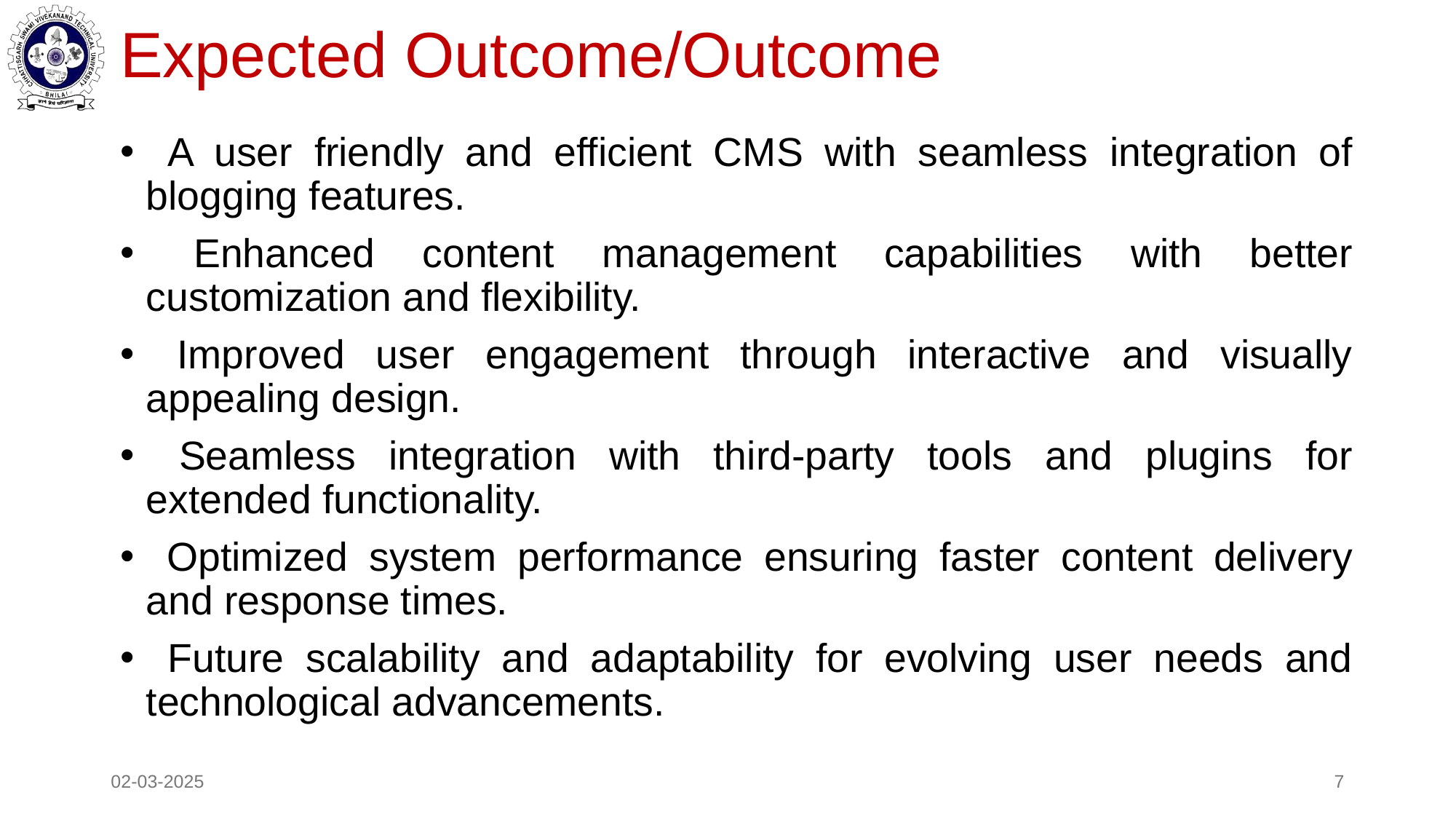

# Expected Outcome/Outcome
 A user friendly and efficient CMS with seamless integration of blogging features.
 Enhanced content management capabilities with better customization and flexibility.
 Improved user engagement through interactive and visually appealing design.
 Seamless integration with third-party tools and plugins for extended functionality.
 Optimized system performance ensuring faster content delivery and response times.
 Future scalability and adaptability for evolving user needs and technological advancements.
02-03-2025
7